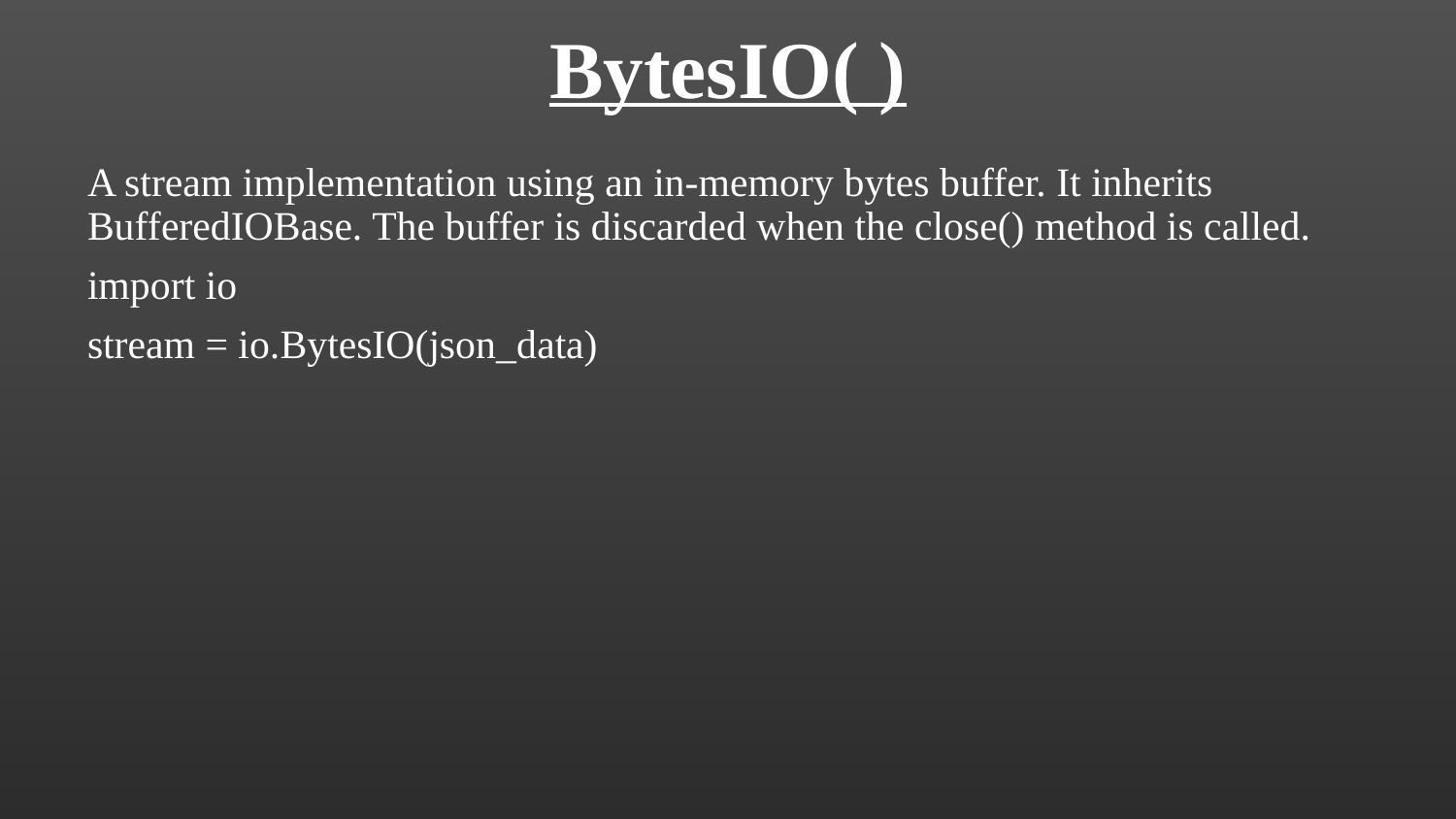

# BytesIO( )
A stream implementation using an in-memory bytes buffer. It inherits BufferedIOBase. The buffer is discarded when the close() method is called.
import io
stream = io.BytesIO(json_data)